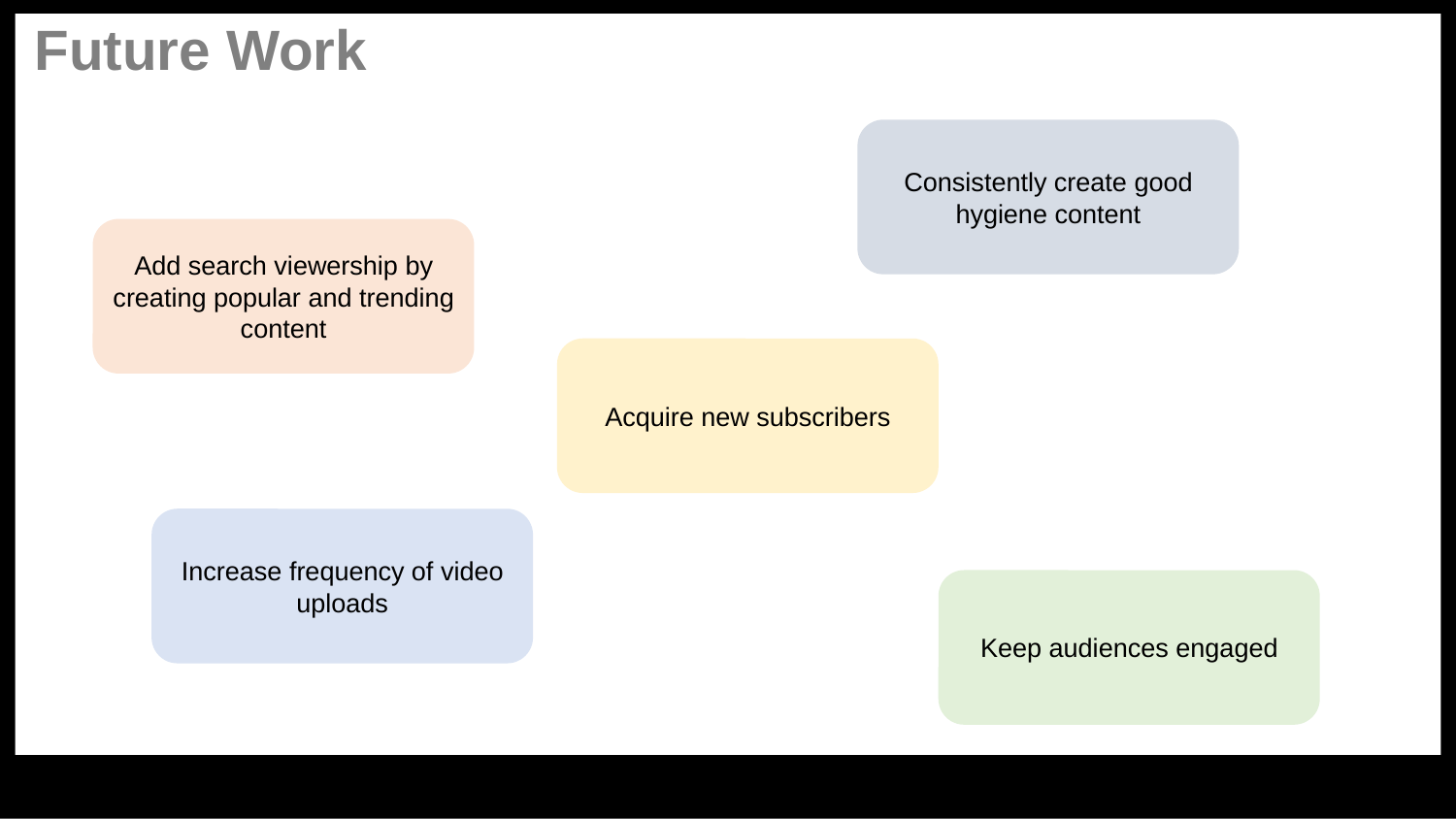

Future Work

Consistently create good hygiene content

Add search viewership by creating popular and trending content

Acquire new subscribers

Increase frequency of video uploads

Keep audiences engaged